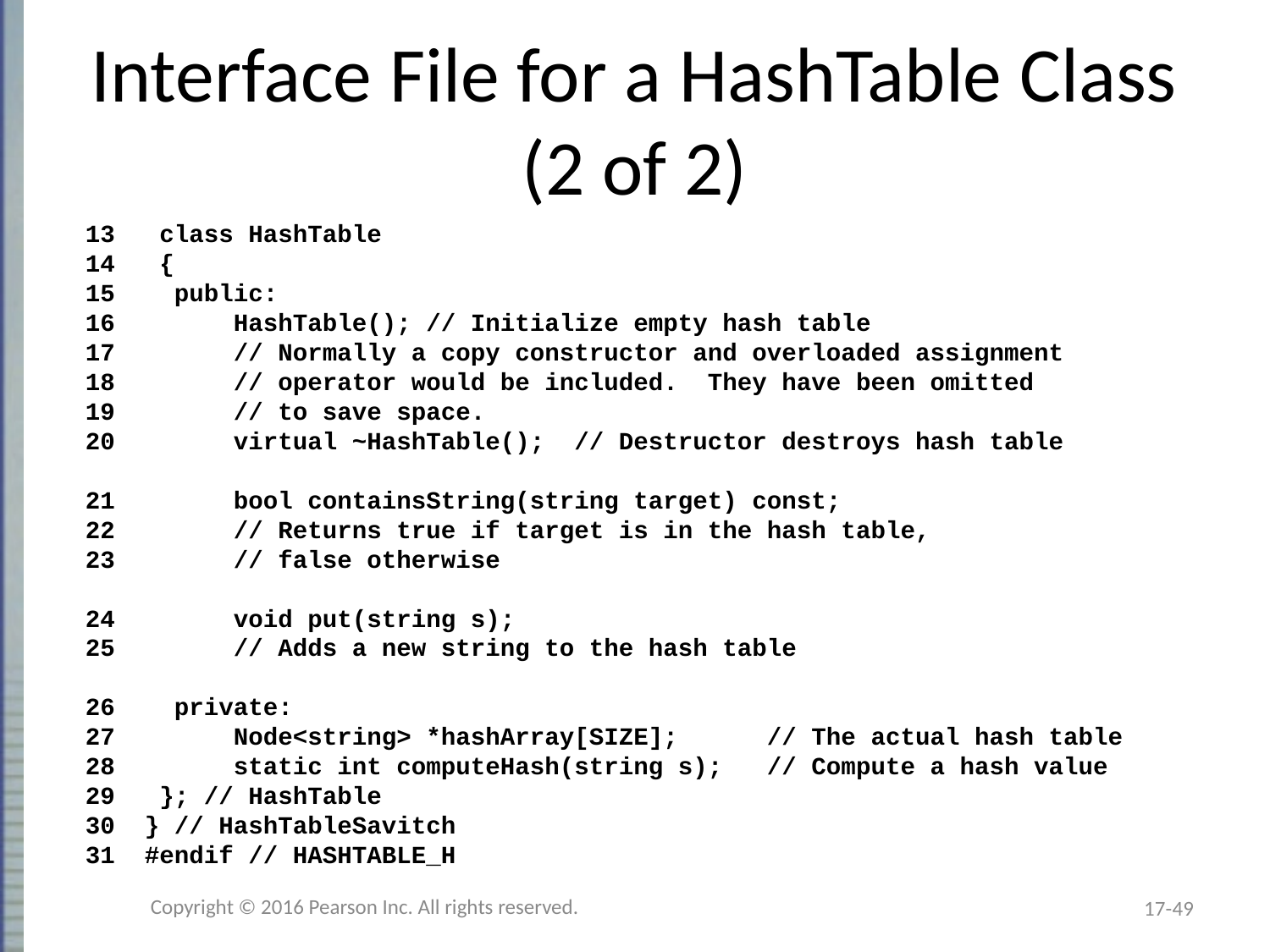

# Interface File for a HashTable Class (2 of 2)
13   class HashTable
14   {
15    public:
16        HashTable(); // Initialize empty hash table
17        // Normally a copy constructor and overloaded assignment
18        // operator would be included.  They have been omitted
19        // to save space.
20        virtual ~HashTable();  // Destructor destroys hash table

21        bool containsString(string target) const;
22        // Returns true if target is in the hash table,
23        // false otherwise

24        void put(string s);
25        // Adds a new string to the hash table

26    private:
27        Node<string> *hashArray[SIZE];      // The actual hash table
28        static int computeHash(string s);   // Compute a hash value
29   }; // HashTable
30  } // HashTableSavitch
31  #endif // HASHTABLE_H

Copyright © 2016 Pearson Inc. All rights reserved.
17-49